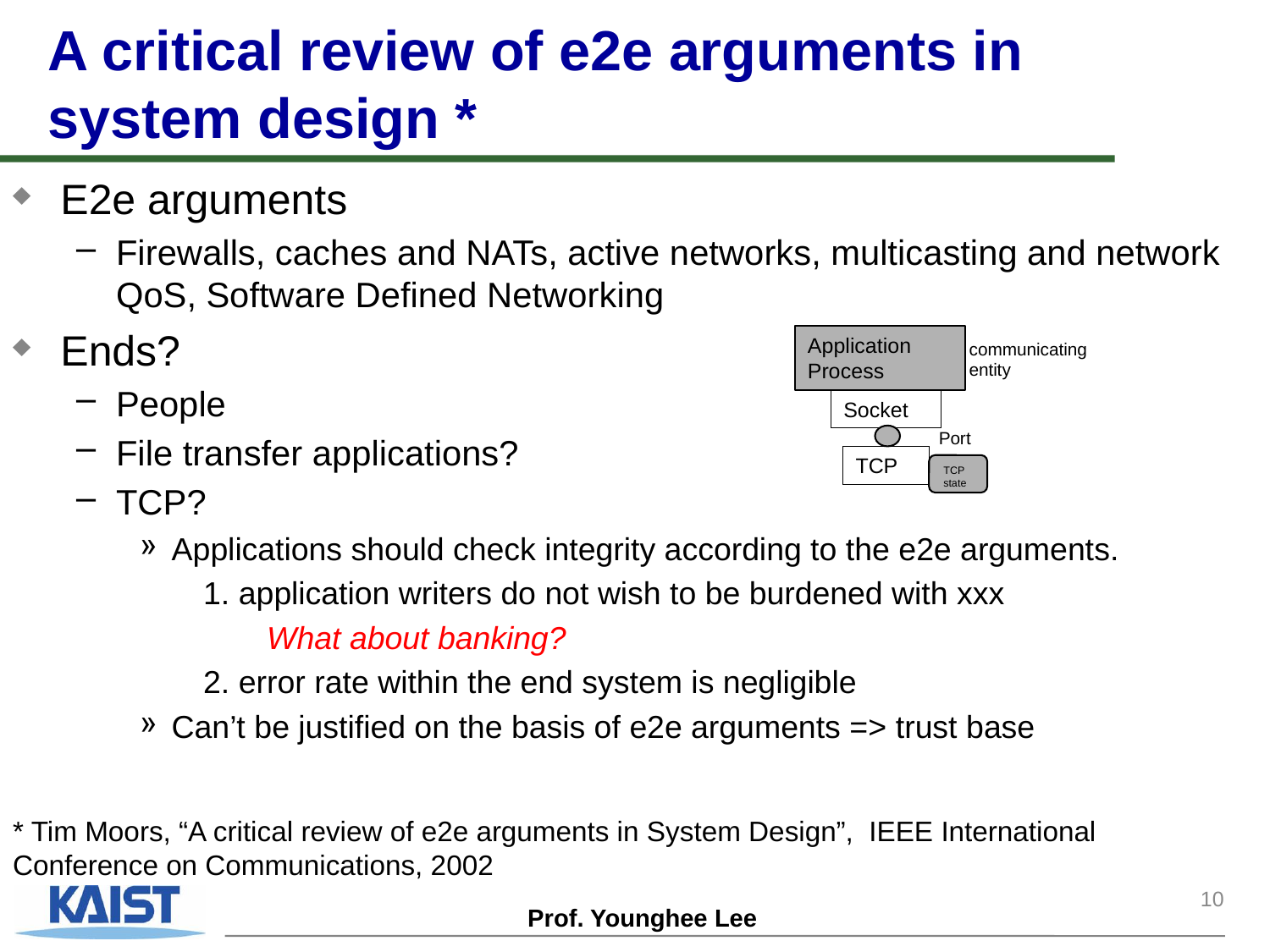

# A critical review of e2e arguments in system design *
E2e arguments
Firewalls, caches and NATs, active networks, multicasting and network QoS, Software Defined Networking
Ends?
People
File transfer applications?
TCP?
Applications should check integrity according to the e2e arguments.
1. application writers do not wish to be burdened with xxx
What about banking?
2. error rate within the end system is negligible
Can’t be justified on the basis of e2e arguments => trust base

* Tim Moors, “A critical review of e2e arguments in System Design”,  IEEE International Conference on Communications, 2002
Application Process
Socket
Port

TCP
TCP state
communicating entity
10